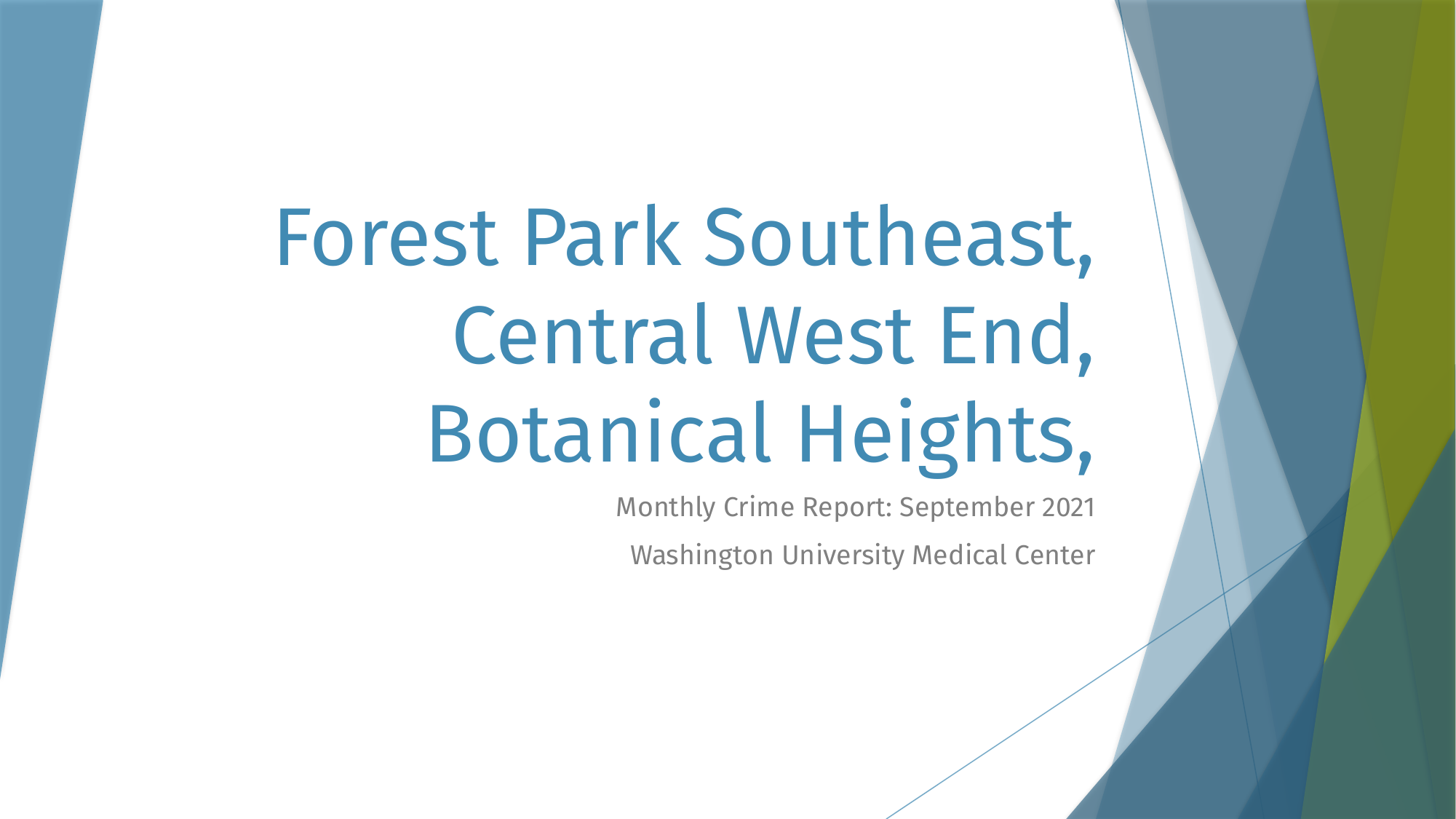

# Forest Park Southeast, Central West End, Botanical Heights,
Monthly Crime Report: September 2021
Washington University Medical Center